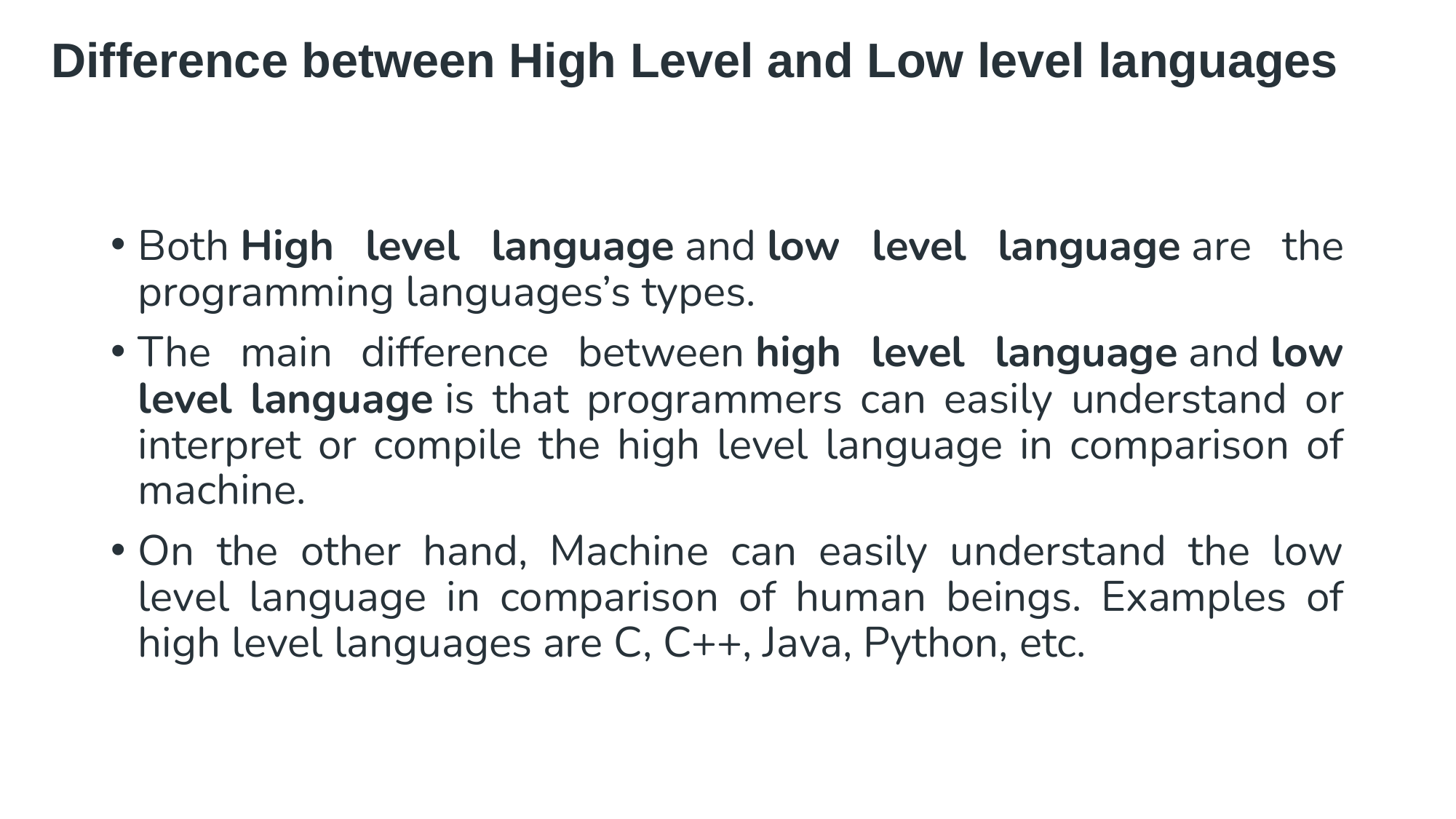

# Difference between High Level and Low level languages
Both High level language and low level language are the programming languages’s types.
The main difference between high level language and low level language is that programmers can easily understand or interpret or compile the high level language in comparison of machine.
On the other hand, Machine can easily understand the low level language in comparison of human beings. Examples of high level languages are C, C++, Java, Python, etc.